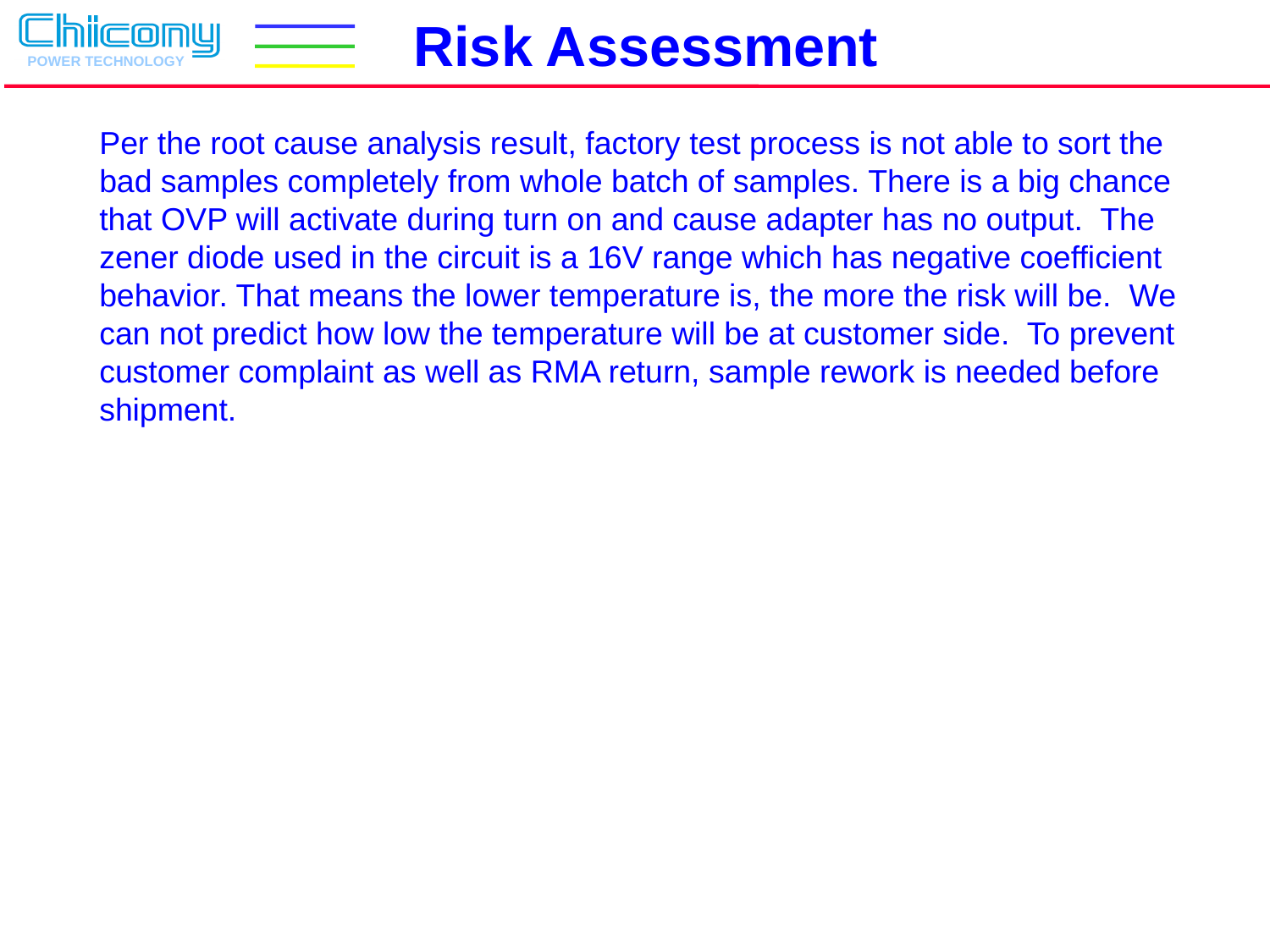

Risk Assessment
Per the root cause analysis result, factory test process is not able to sort the bad samples completely from whole batch of samples. There is a big chance that OVP will activate during turn on and cause adapter has no output.  The zener diode used in the circuit is a 16V range which has negative coefficient behavior. That means the lower temperature is, the more the risk will be.  We can not predict how low the temperature will be at customer side.  To prevent customer complaint as well as RMA return, sample rework is needed before shipment.